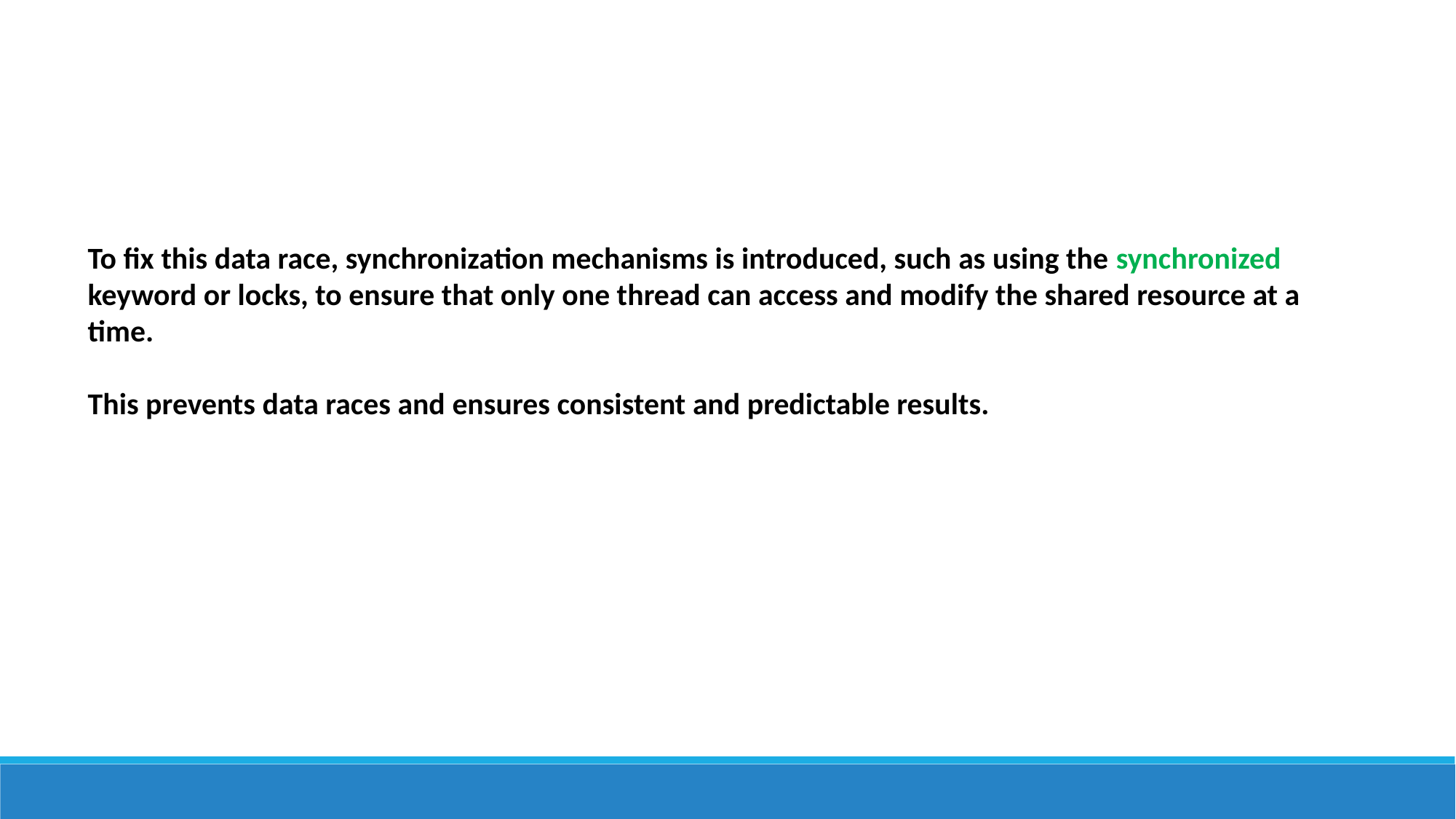

To fix this data race, synchronization mechanisms is introduced, such as using the synchronized keyword or locks, to ensure that only one thread can access and modify the shared resource at a time.

This prevents data races and ensures consistent and predictable results.